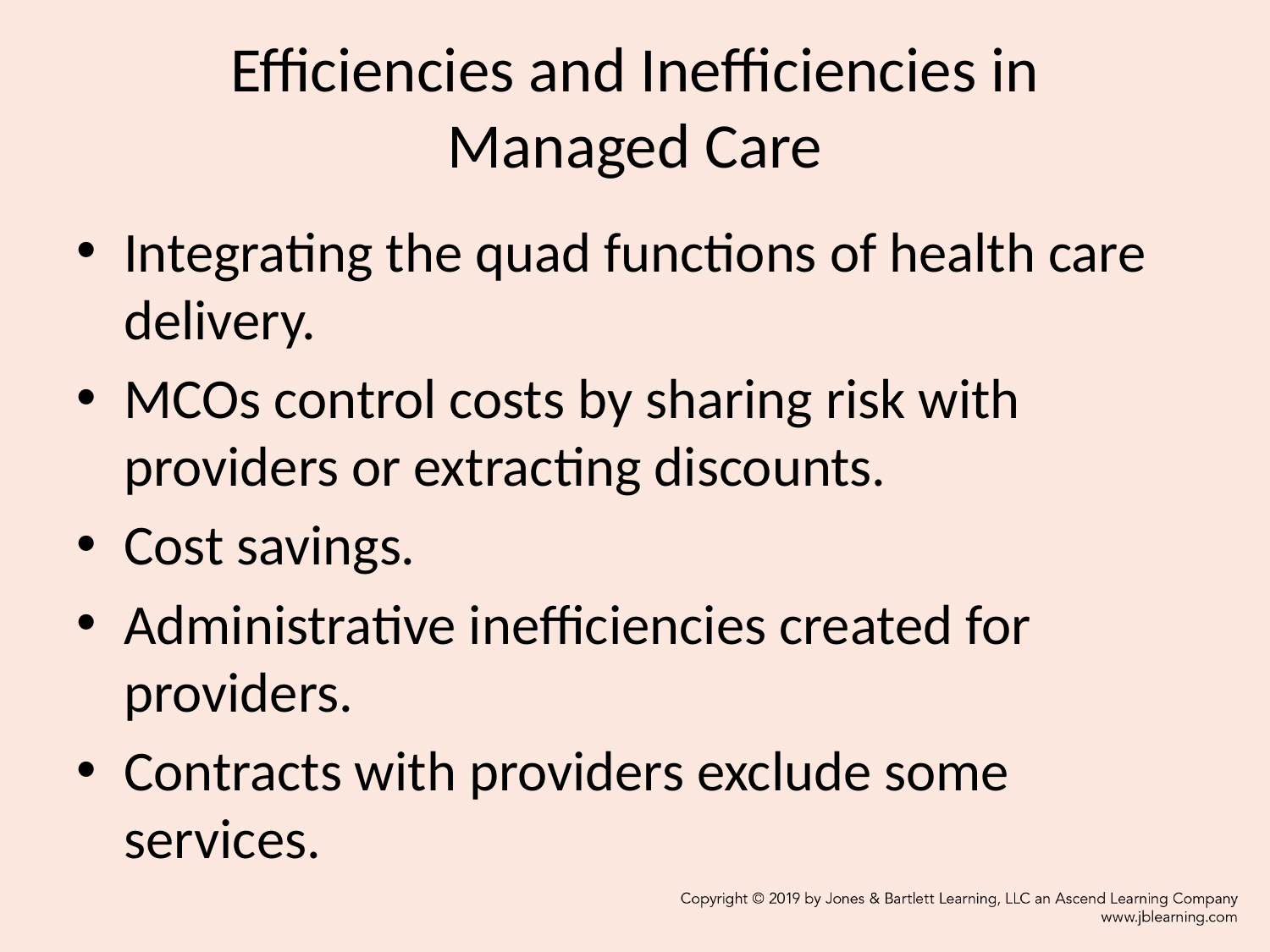

# Efficiencies and Inefficiencies in Managed Care
Integrating the quad functions of health care delivery.
MCOs control costs by sharing risk with providers or extracting discounts.
Cost savings.
Administrative inefficiencies created for providers.
Contracts with providers exclude some services.